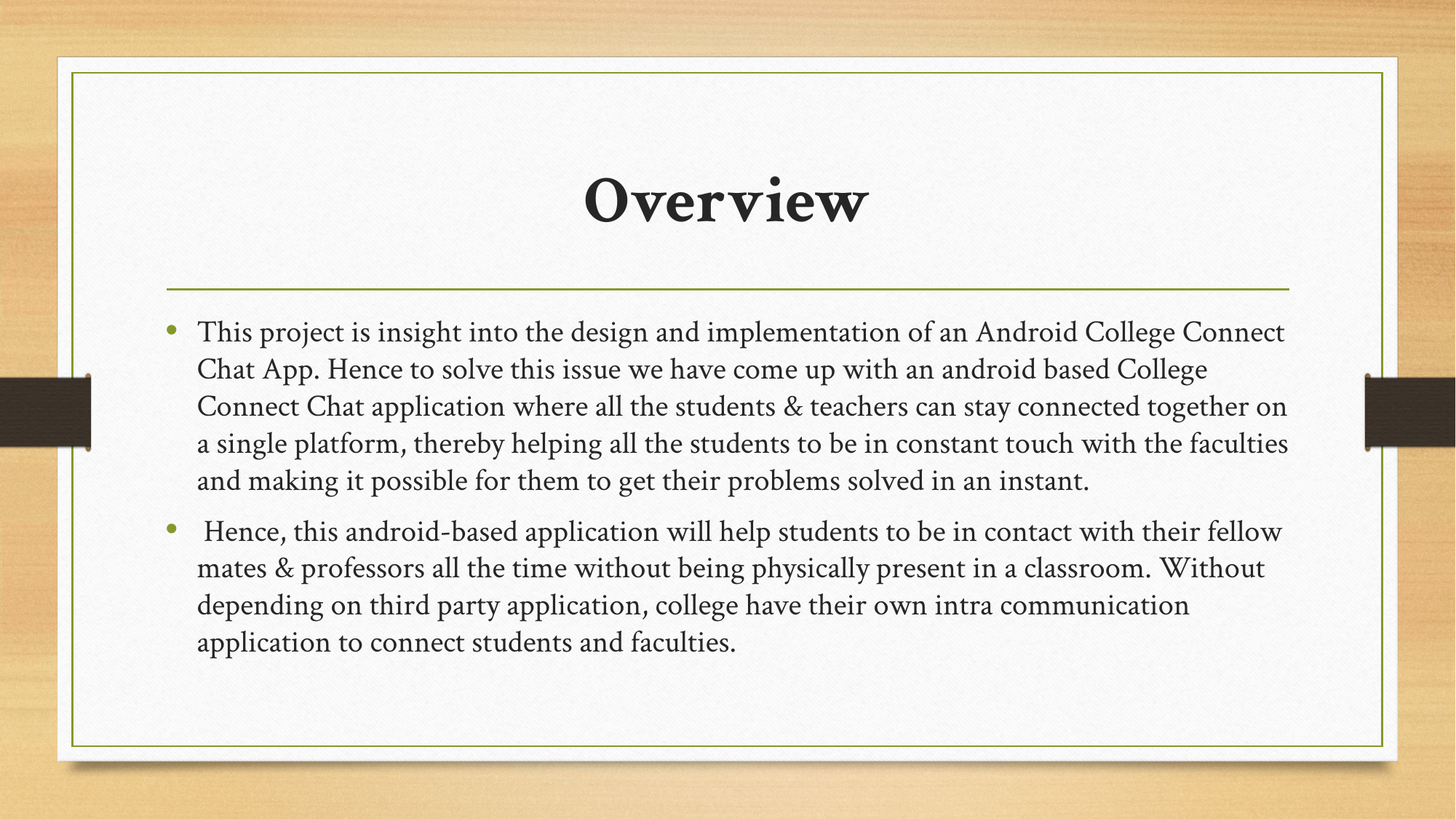

# Overview
This project is insight into the design and implementation of an Android College Connect Chat App. Hence to solve this issue we have come up with an android based College Connect Chat application where all the students & teachers can stay connected together on a single platform, thereby helping all the students to be in constant touch with the faculties and making it possible for them to get their problems solved in an instant.
 Hence, this android-based application will help students to be in contact with their fellow mates & professors all the time without being physically present in a classroom. Without depending on third party application, college have their own intra communication application to connect students and faculties.